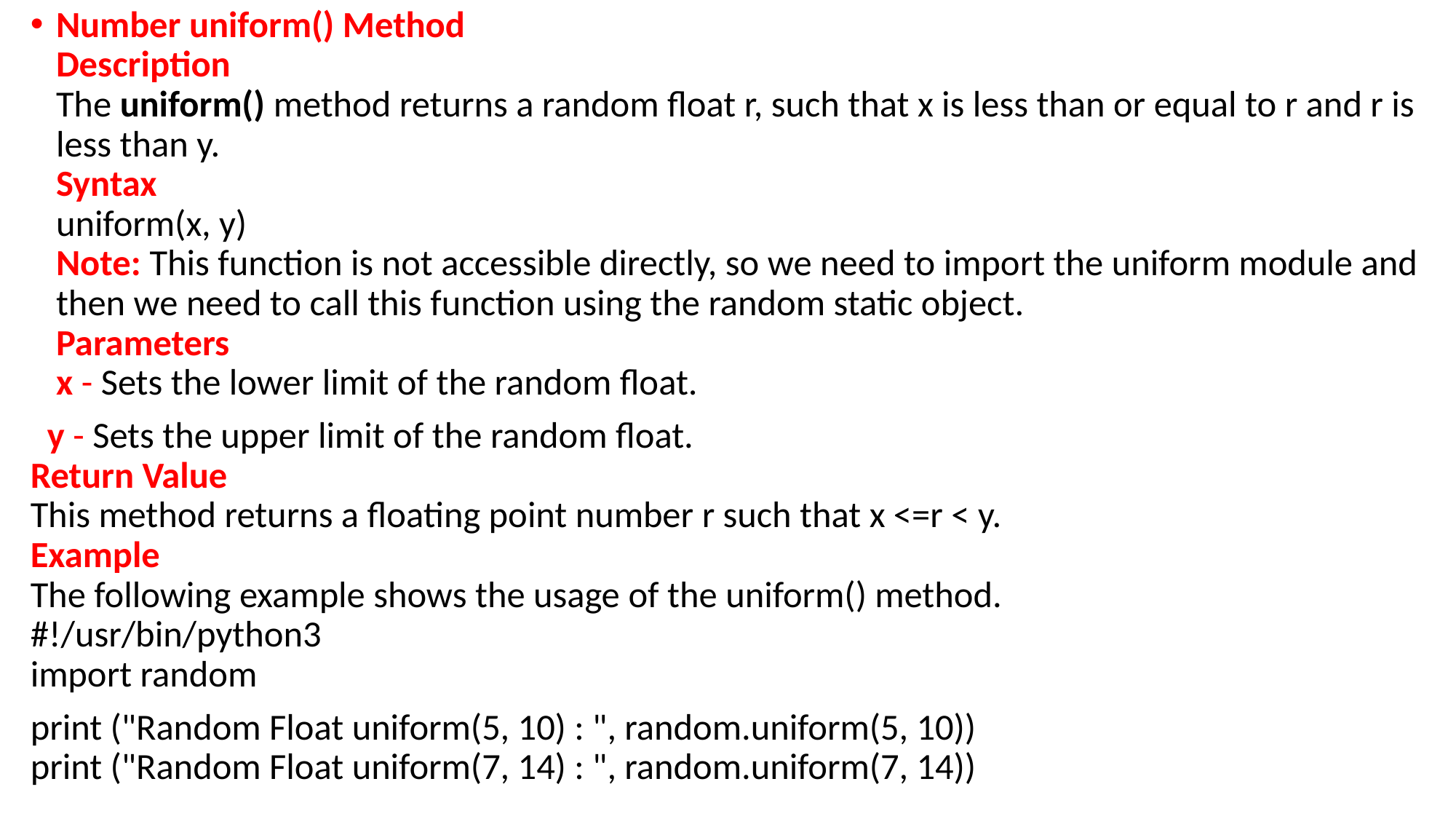

Number uniform() Method
Description
The uniform() method returns a random float r, such that x is less than or equal to r and r is less than y.
Syntax
uniform(x, y)
Note: This function is not accessible directly, so we need to import the uniform module and then we need to call this function using the random static object.
Parameters
x - Sets the lower limit of the random float.
  y - Sets the upper limit of the random float.
Return Value
This method returns a floating point number r such that x <=r < y.
Example
The following example shows the usage of the uniform() method.
#!/usr/bin/python3
import random
print ("Random Float uniform(5, 10) : ", random.uniform(5, 10))
print ("Random Float uniform(7, 14) : ", random.uniform(7, 14))